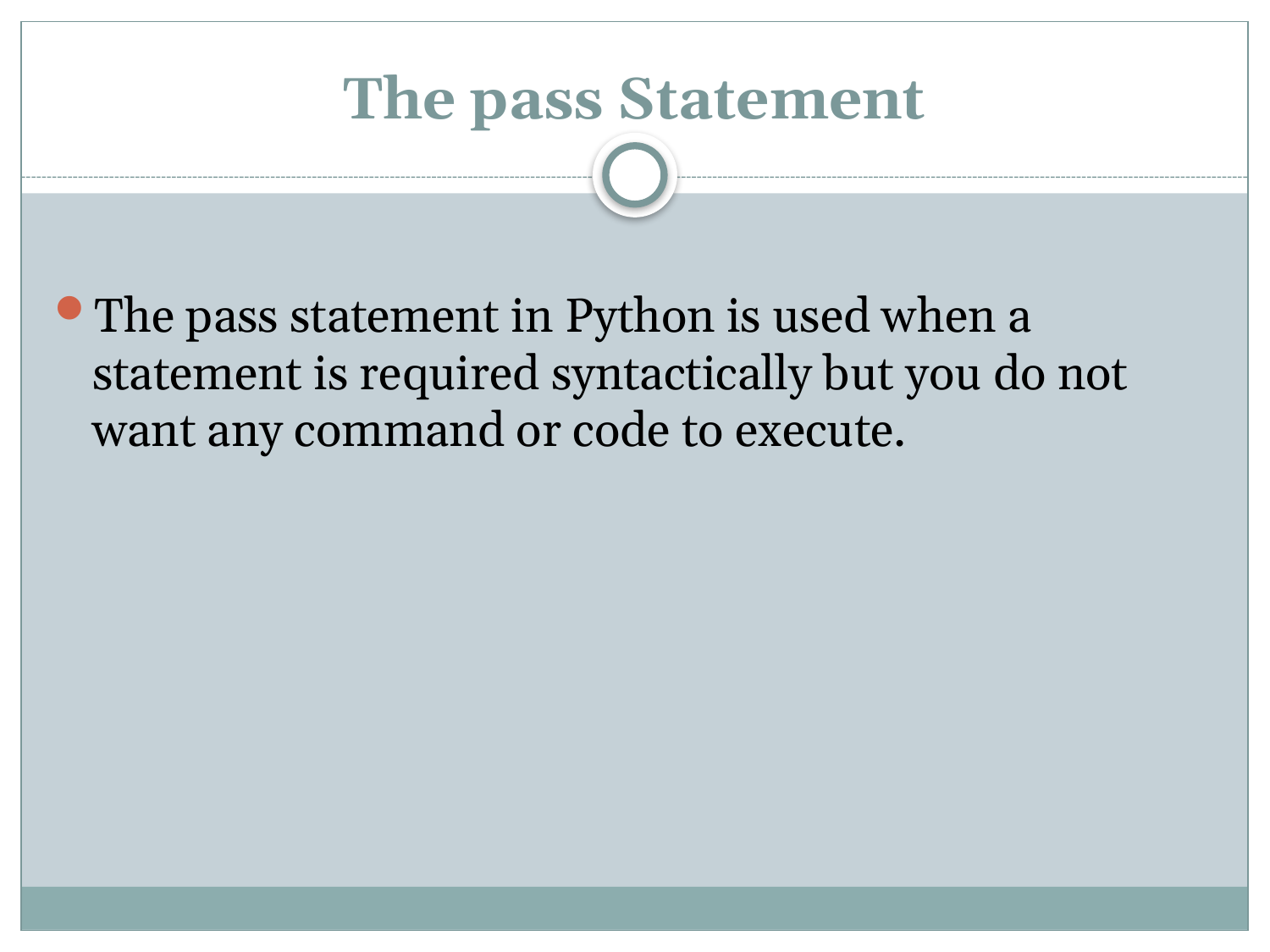

# The pass Statement

The pass statement in Python is used when a statement is required syntactically but you do not want any command or code to execute.